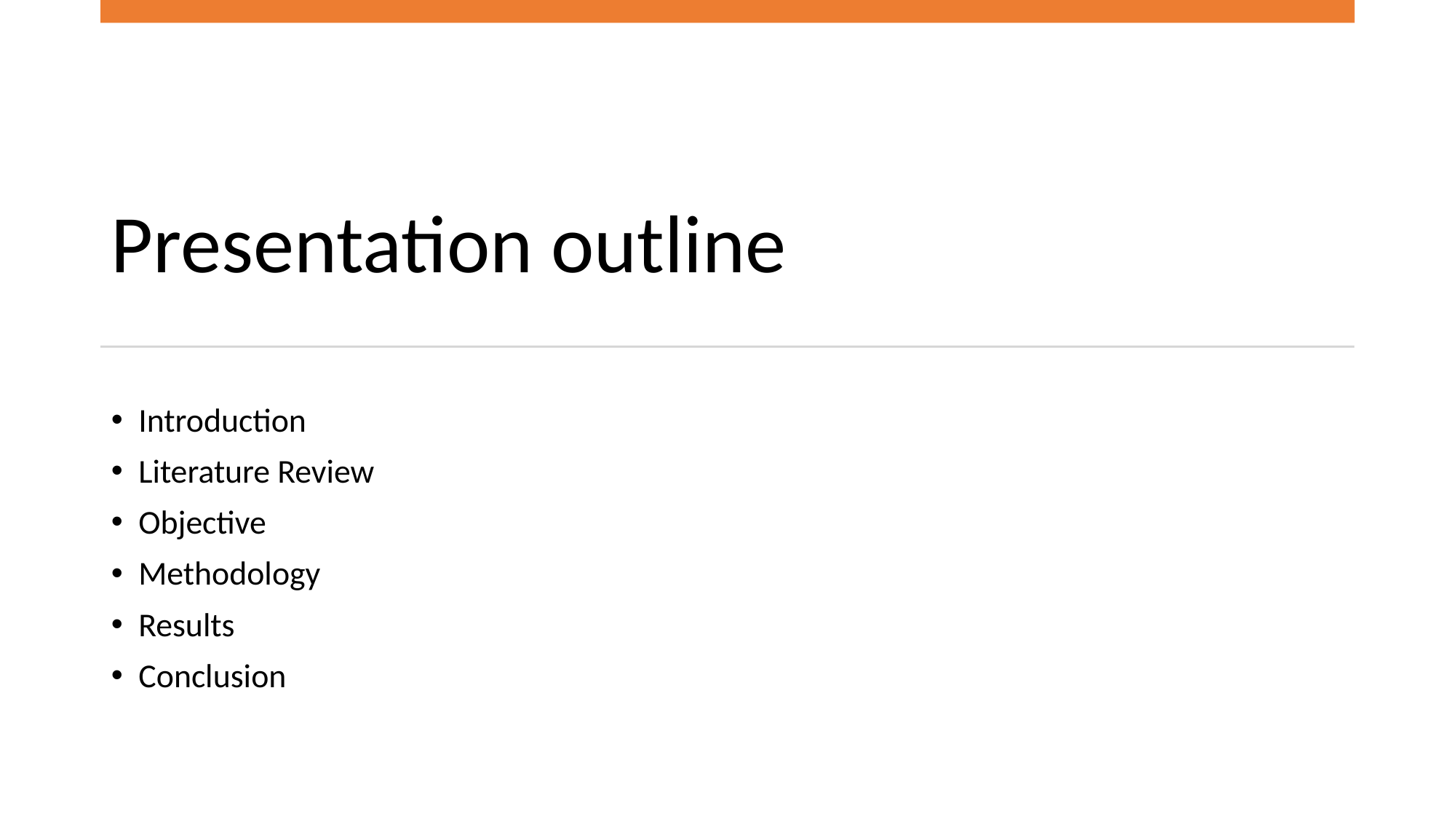

# Presentation outline

Introduction
Literature Review
Objective
Methodology
Results
Conclusion